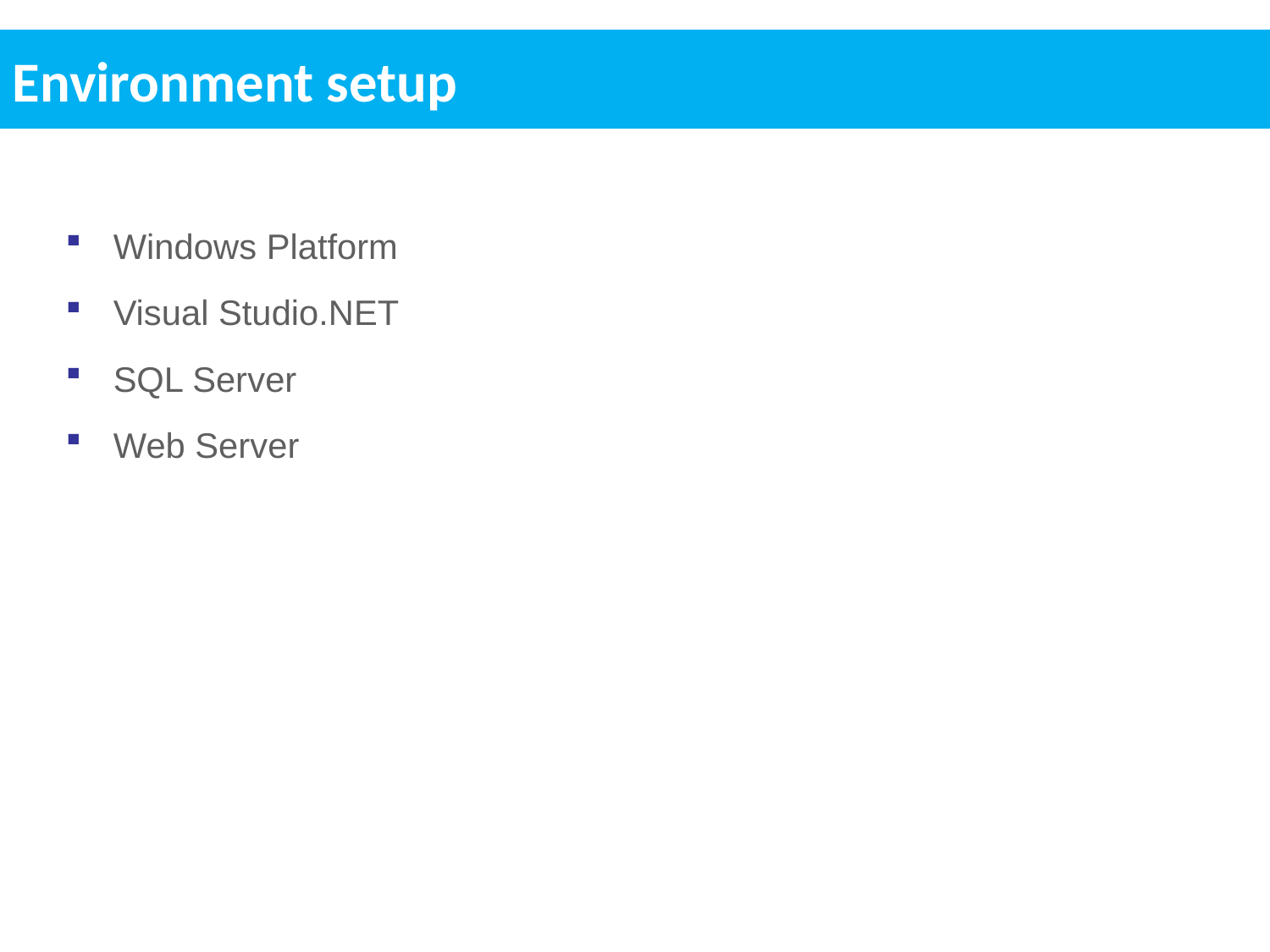

Environment setup
Windows Platform
Visual Studio.NET
SQL Server
Web Server